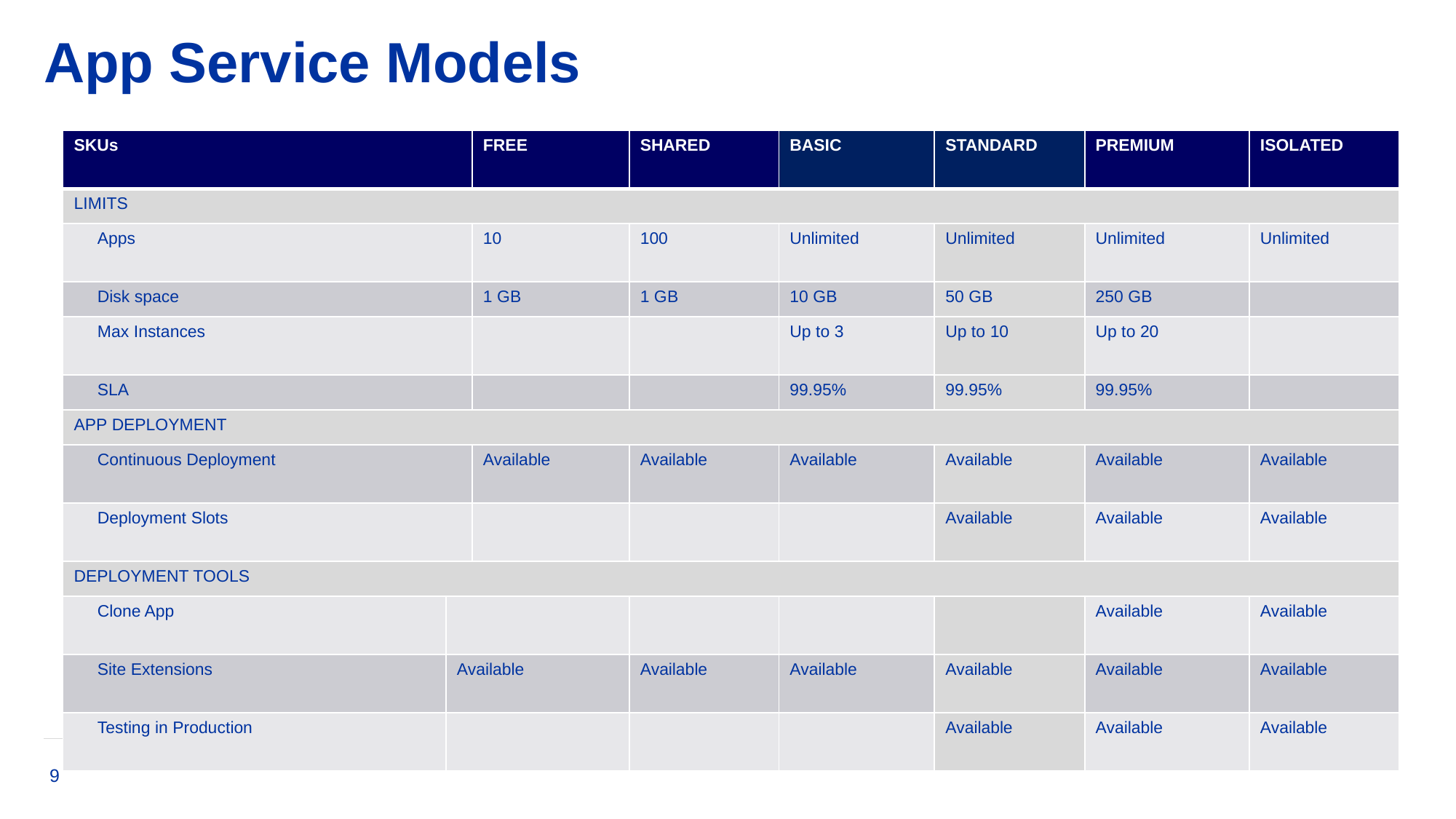

# App Service Models
| SKUs | FREE | FREE | SHARED | BASIC | STANDARD | PREMIUM | ISOLATED |
| --- | --- | --- | --- | --- | --- | --- | --- |
| LIMITS |  |  |  |  |  |  |  |
| Apps |  | 10 | 100 | Unlimited | Unlimited | Unlimited | Unlimited |
| Disk space |  | 1 GB | 1 GB | 10 GB | 50 GB | 250 GB |  |
| Max Instances |  |  |  | Up to 3 | Up to 10 | Up to 20 |  |
| SLA |  |  |  | 99.95% | 99.95% | 99.95% |  |
| APP DEPLOYMENT |  |  |  |  |  |  |  |
| Continuous Deployment |  | Available | Available | Available | Available | Available | Available |
| Deployment Slots |  |  |  |  | Available | Available | Available |
| DEPLOYMENT TOOLS |  |  |  |  |  |  |  |
| Clone App |  |  |  |  |  | Available | Available |
| Site Extensions | Available |  | Available | Available | Available | Available | Available |
| Testing in Production |  |  |  |  | Available | Available | Available |